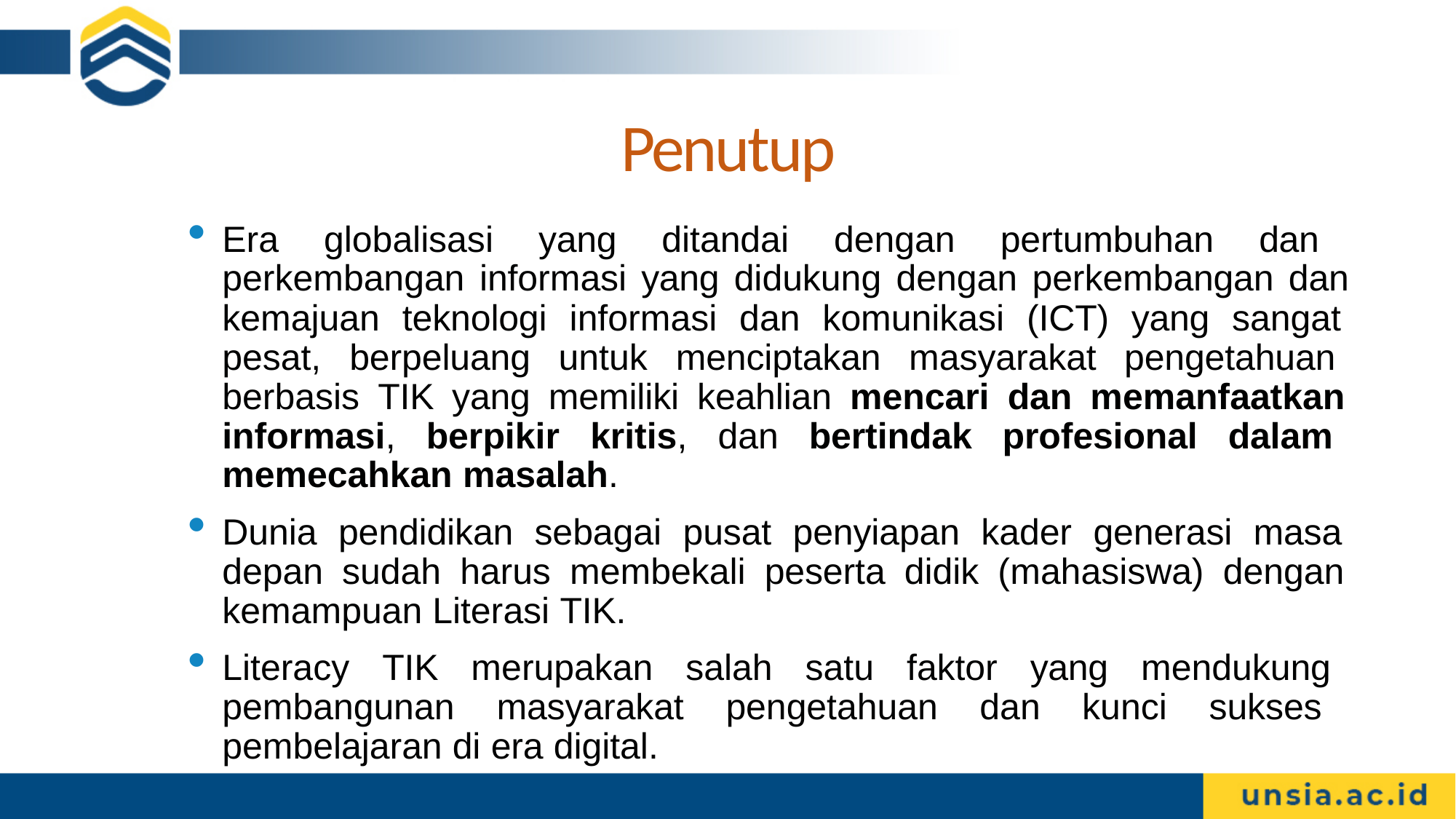

# Penutup
Era globalisasi yang ditandai dengan pertumbuhan dan  perkembangan informasi yang didukung dengan perkembangan dan  kemajuan teknologi informasi dan komunikasi (ICT) yang sangat  pesat, berpeluang untuk menciptakan masyarakat pengetahuan  berbasis TIK yang memiliki keahlian mencari dan memanfaatkan  informasi, berpikir kritis, dan bertindak profesional dalam  memecahkan masalah.
Dunia pendidikan sebagai pusat penyiapan kader generasi masa  depan sudah harus membekali peserta didik (mahasiswa) dengan  kemampuan Literasi TIK.
Literacy TIK merupakan salah satu faktor yang mendukung  pembangunan masyarakat pengetahuan dan kunci sukses  pembelajaran di era digital.